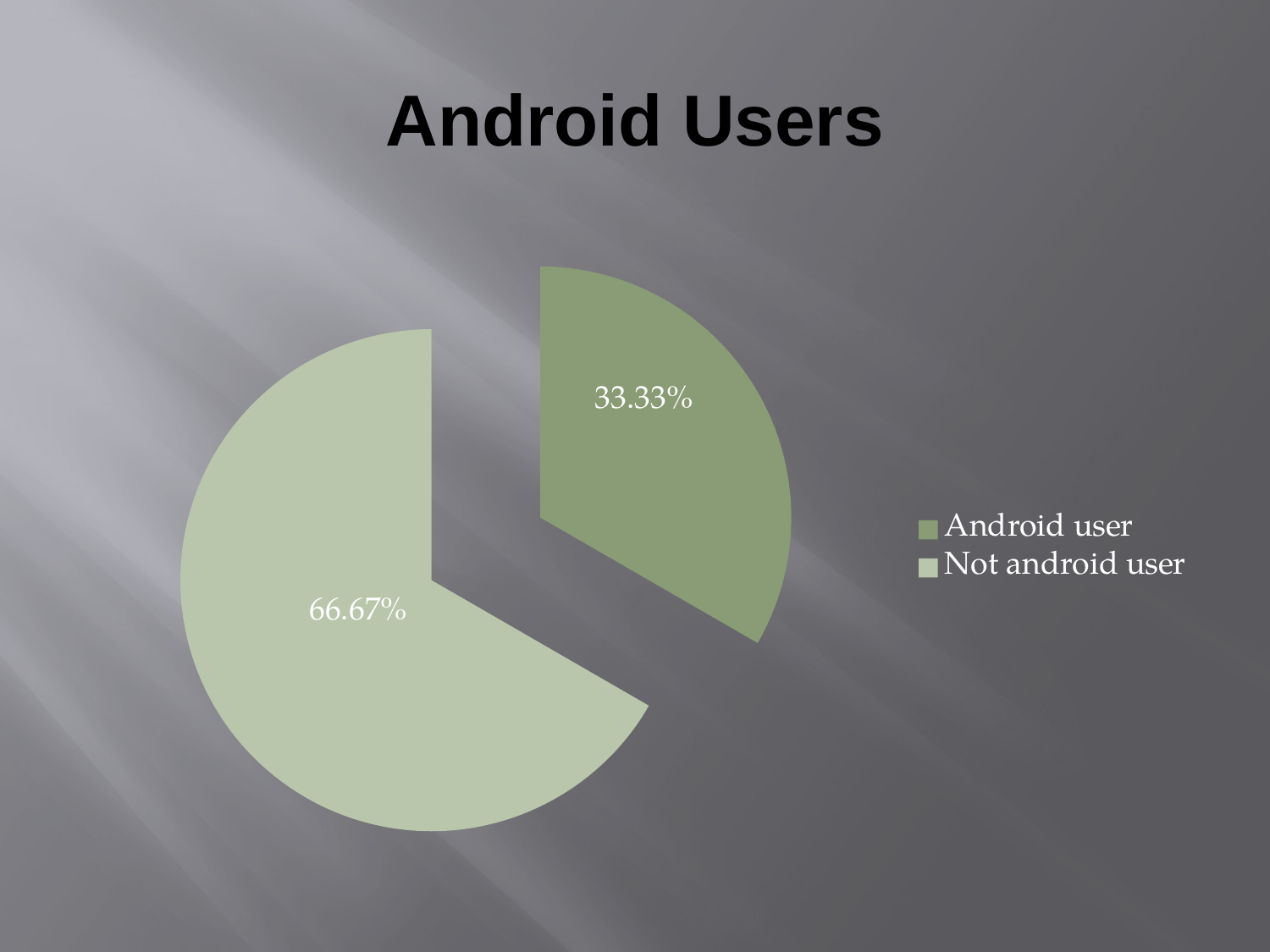

# Android Users

### Chart

| Category | Sales |
|---|---|
| Android user | 3.0 |
| Not android user | 6.0 |
33.33%
66.67%